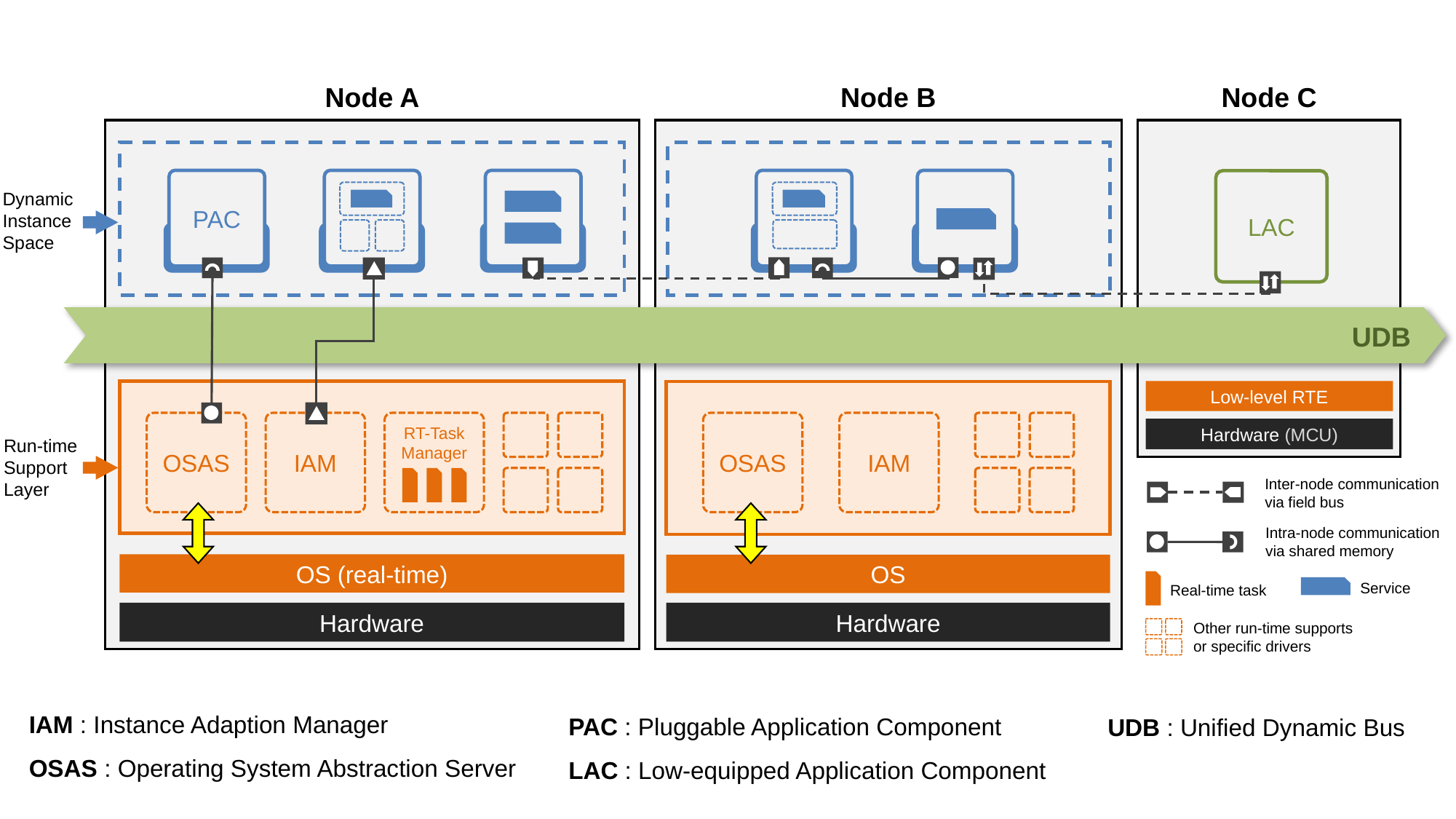

Node A
Node B
Node C

PAC

LAC
Dynamic
Instance
Space

UDB

Low-level RTE

OSAS
IAM
RT-Task
Manager

OSAS
IAM

Hardware (MCU)
Run-time
Support
Layer

Inter-node communication
via field bus

Intra-node communication
via shared memory

OS (real-time)
OS
Service
Real-time task

Hardware
Hardware
Other run-time supports
or specific drivers

IAM : Instance Adaption Manager
OSAS : Operating System Abstraction Server
PAC : Pluggable Application Component
LAC : Low-equipped Application Component
UDB : Unified Dynamic Bus